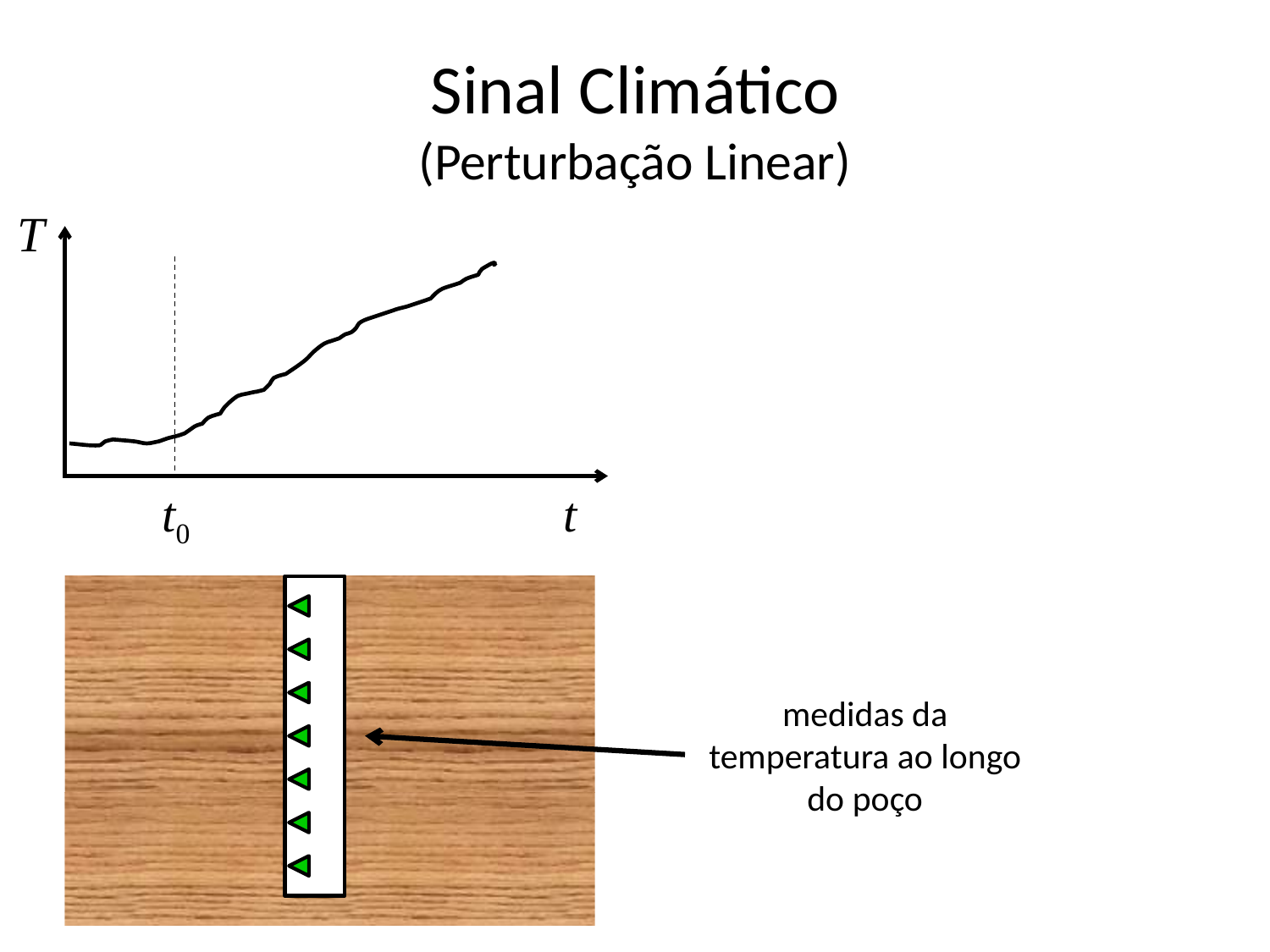

# Sinal Climático (Perturbação Linear)
T

t0
t

medidas da temperatura ao longo do poço